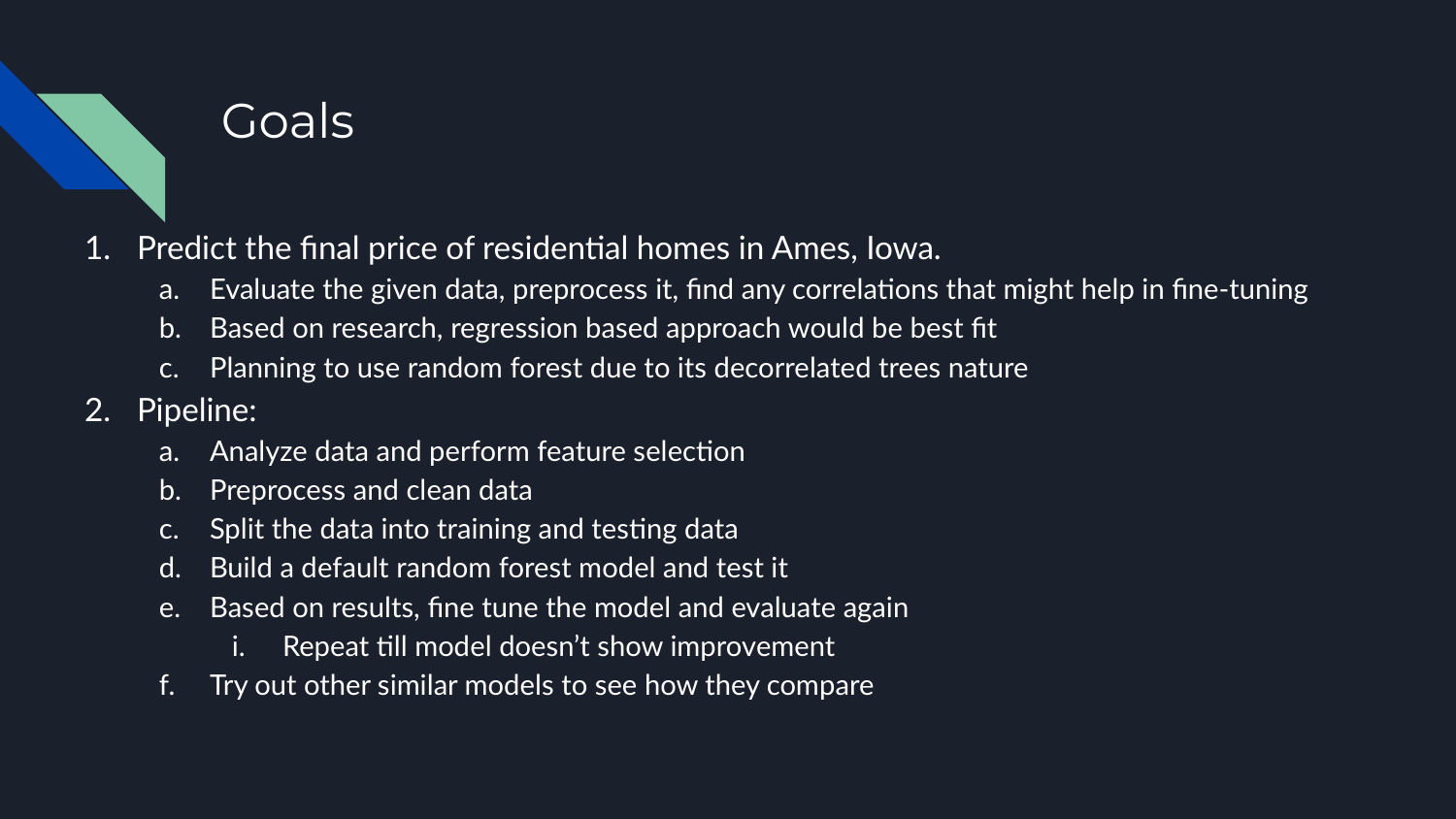

# Goals
Predict the final price of residential homes in Ames, Iowa.
Evaluate the given data, preprocess it, find any correlations that might help in fine-tuning
Based on research, regression based approach would be best fit
Planning to use random forest due to its decorrelated trees nature
Pipeline:
Analyze data and perform feature selection
Preprocess and clean data
Split the data into training and testing data
Build a default random forest model and test it
Based on results, fine tune the model and evaluate again
Repeat till model doesn’t show improvement
Try out other similar models to see how they compare